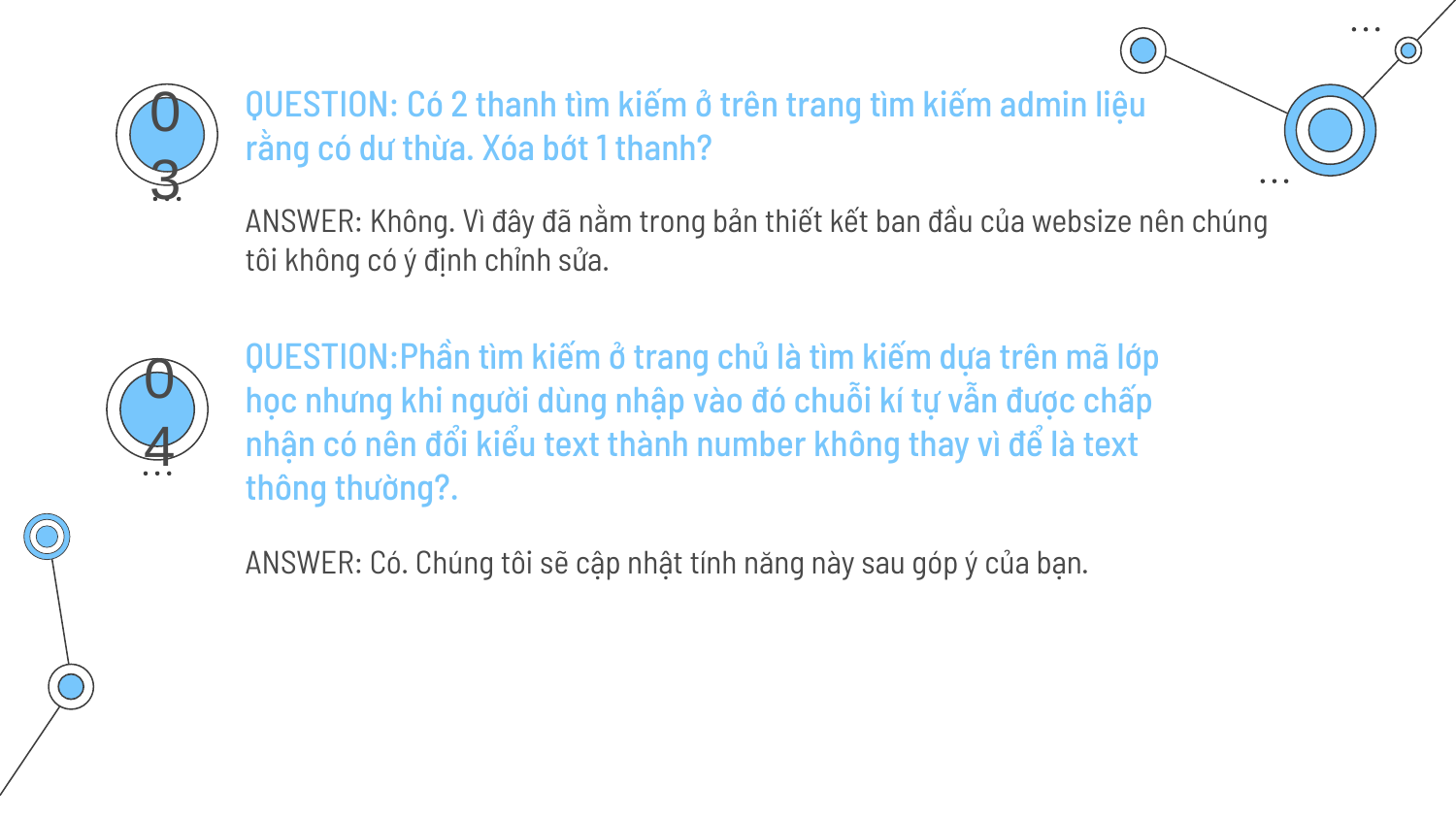

QUESTION: Có 2 thanh tìm kiếm ở trên trang tìm kiếm admin liệu rằng có dư thừa. Xóa bớt 1 thanh?

03
ANSWER: Không. Vì đây đã nằm trong bản thiết kết ban đầu của websize nên chúng tôi không có ý định chỉnh sửa.
QUESTION:Phần tìm kiếm ở trang chủ là tìm kiếm dựa trên mã lớp học nhưng khi người dùng nhập vào đó chuỗi kí tự vẫn được chấp nhận có nên đổi kiểu text thành number không thay vì để là text thông thường?.

04
ANSWER: Có. Chúng tôi sẽ cập nhật tính năng này sau góp ý của bạn.